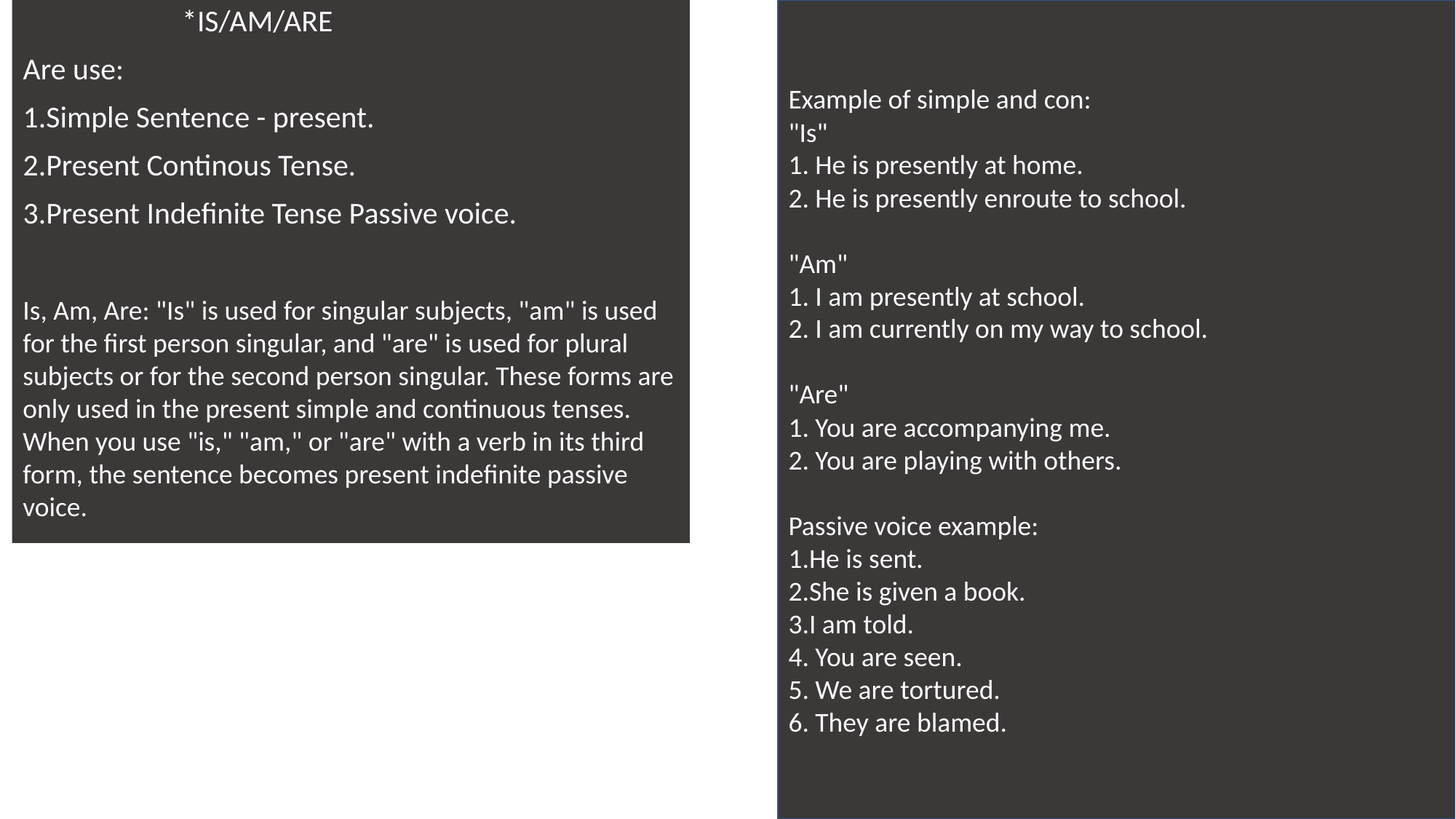

*IS/AM/ARE
Are use:
1.Simple Sentence - present.
2.Present Continous Tense.
3.Present Indefinite Tense Passive voice.

Example of simple and con:
"Is"
1. He is presently at home.
2. He is presently enroute to school.

"Am"
1. I am presently at school.
2. I am currently on my way to school.

"Are"
1. You are accompanying me.
2. You are playing with others.

Passive voice example:
1.He is sent.
2.She is given a book.
3.I am told.
4. You are seen.
5. We are tortured.
6. They are blamed.
Is, Am, Are: "Is" is used for singular subjects, "am" is used for the first person singular, and "are" is used for plural subjects or for the second person singular. These forms are only used in the present simple and continuous tenses. When you use "is," "am," or "are" with a verb in its third form, the sentence becomes present indefinite passive voice.